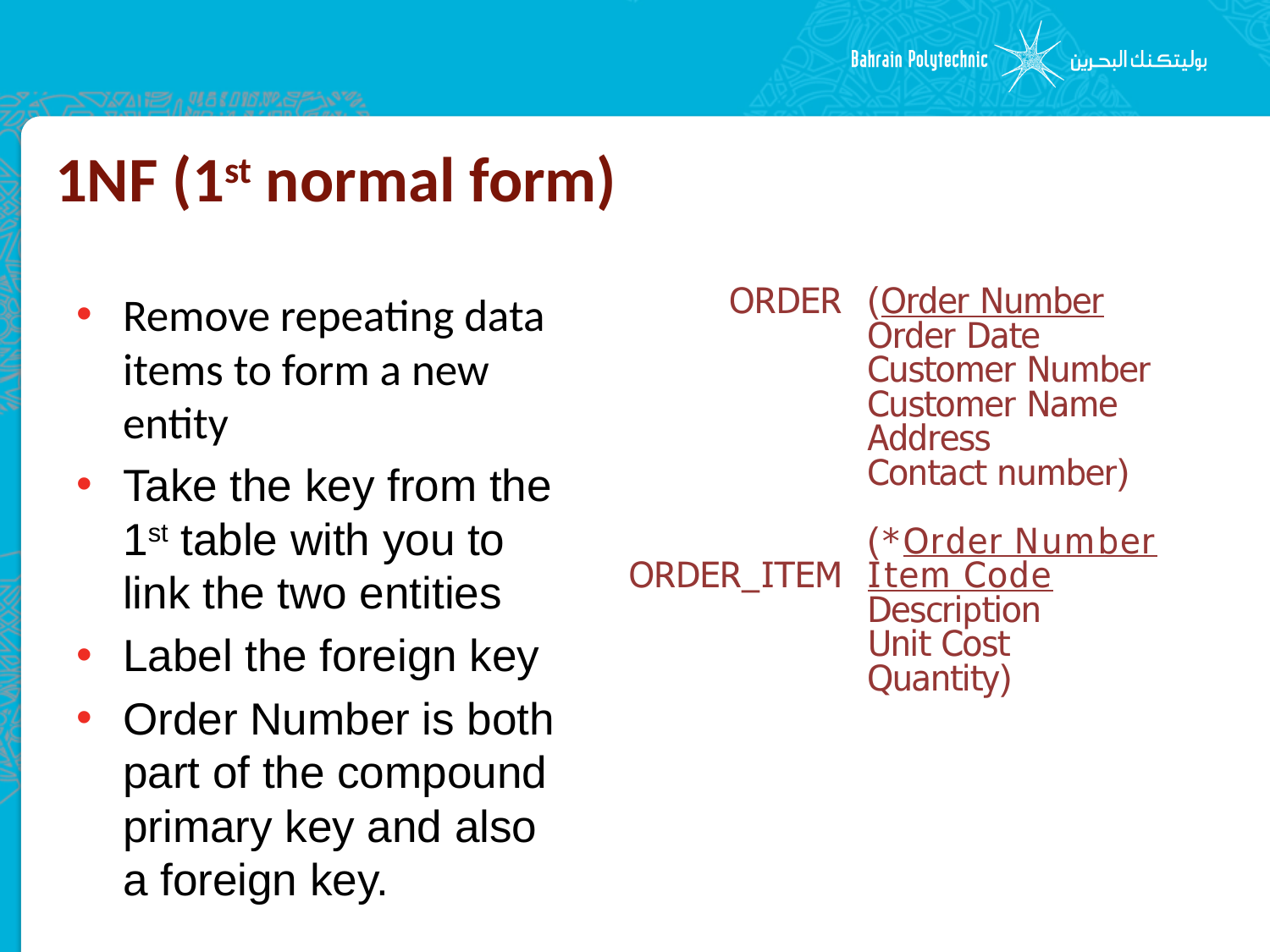

# 1NF (1st normal form)
Remove repeating data items to form a new entity
Take the key from the 1st table with you to link the two entities
Label the foreign key
Order Number is both part of the compound primary key and also a foreign key.

| ORDER ORDER\_ITEM | (Order Number Order Date Customer Number Customer Name Address Contact number) (\*Order Number Item Code Description Unit Cost Quantity) |
| --- | --- |